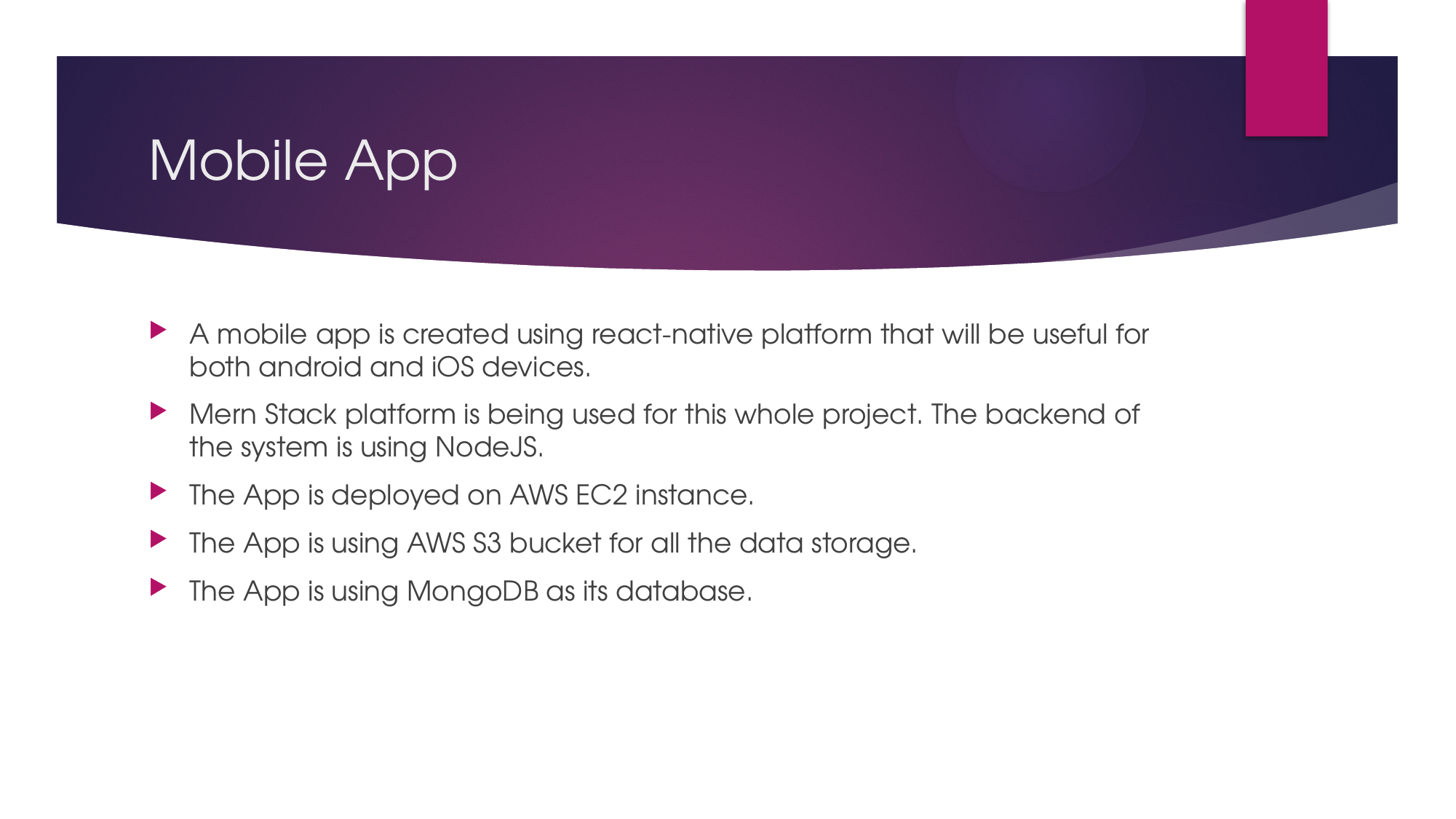

# Mobile App
A mobile app is created using react-native platform that will be useful for both android and iOS devices.
Mern Stack platform is being used for this whole project. The backend of the system is using NodeJS.
The App is deployed on AWS EC2 instance.
The App is using AWS S3 bucket for all the data storage.
The App is using MongoDB as its database.